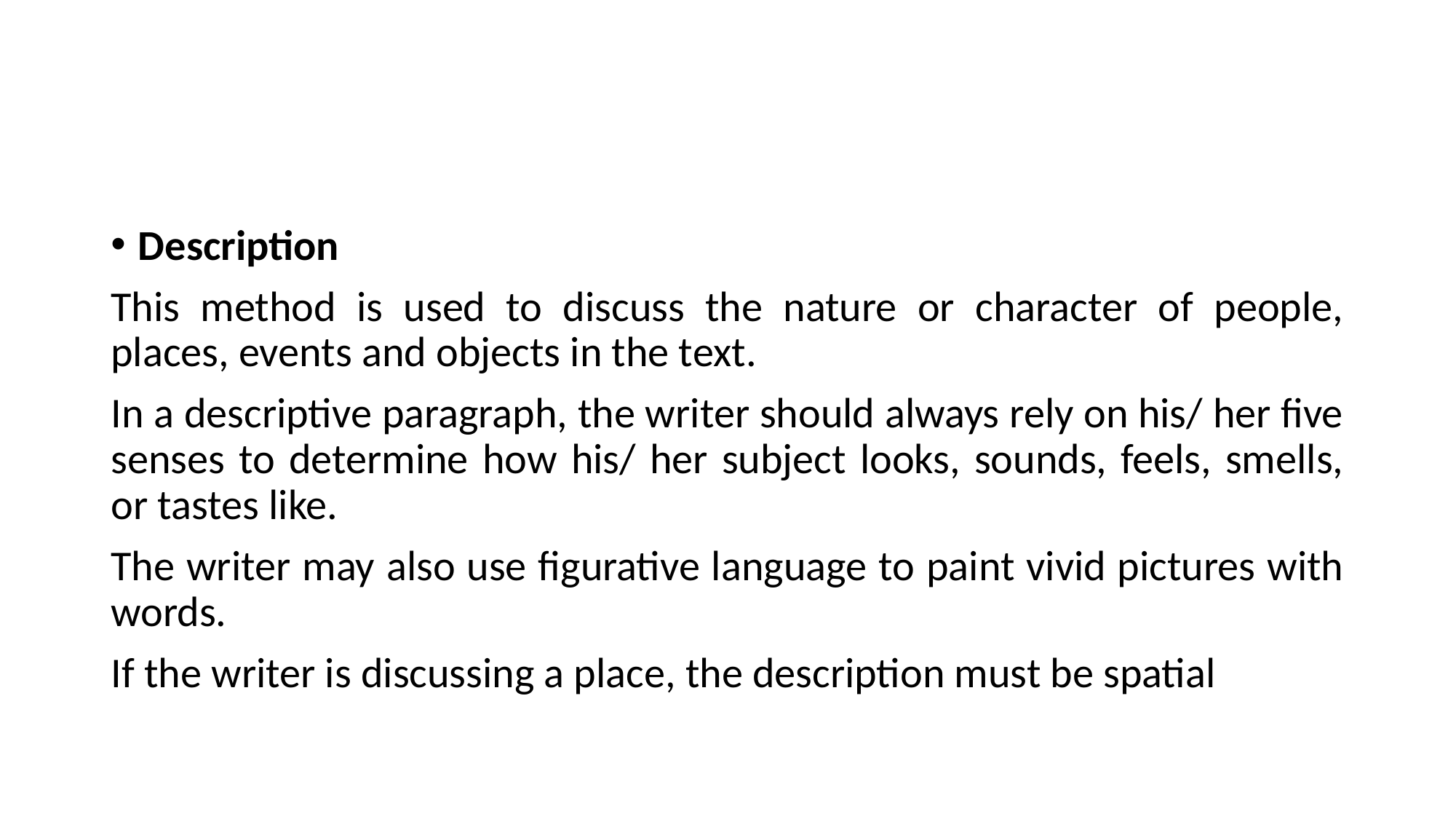

#
Description
This method is used to discuss the nature or character of people, places, events and objects in the text.
In a descriptive paragraph, the writer should always rely on his/ her five senses to determine how his/ her subject looks, sounds, feels, smells, or tastes like.
The writer may also use figurative language to paint vivid pictures with words.
If the writer is discussing a place, the description must be spatial